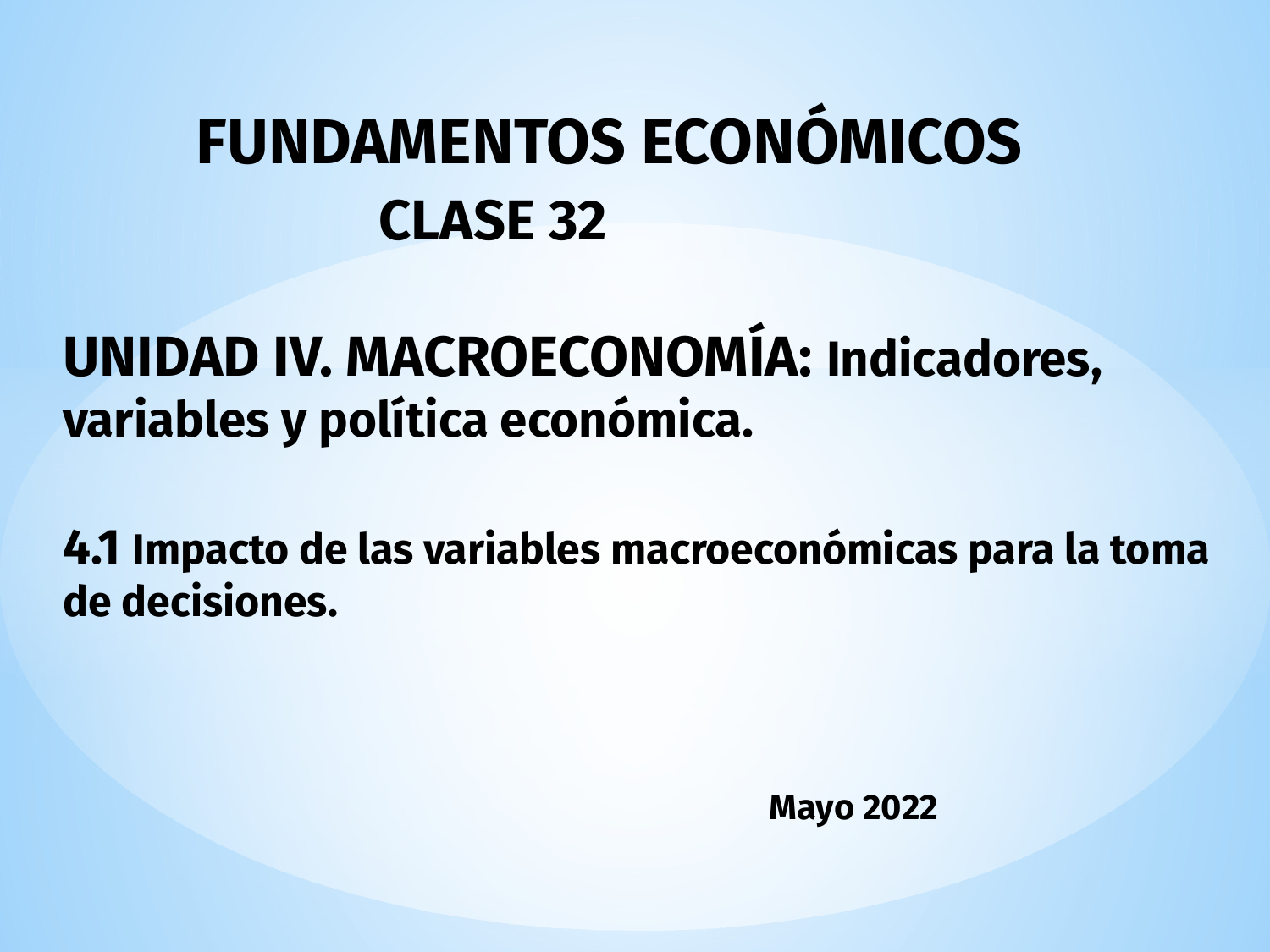

# FUNDAMENTOS ECONÓMICOS CLASE 32 UNIDAD IV. MACROECONOMÍA: Indicadores, variables y política económica. 4.1 Impacto de las variables macroeconómicas para la toma de decisiones. Mayo 2022